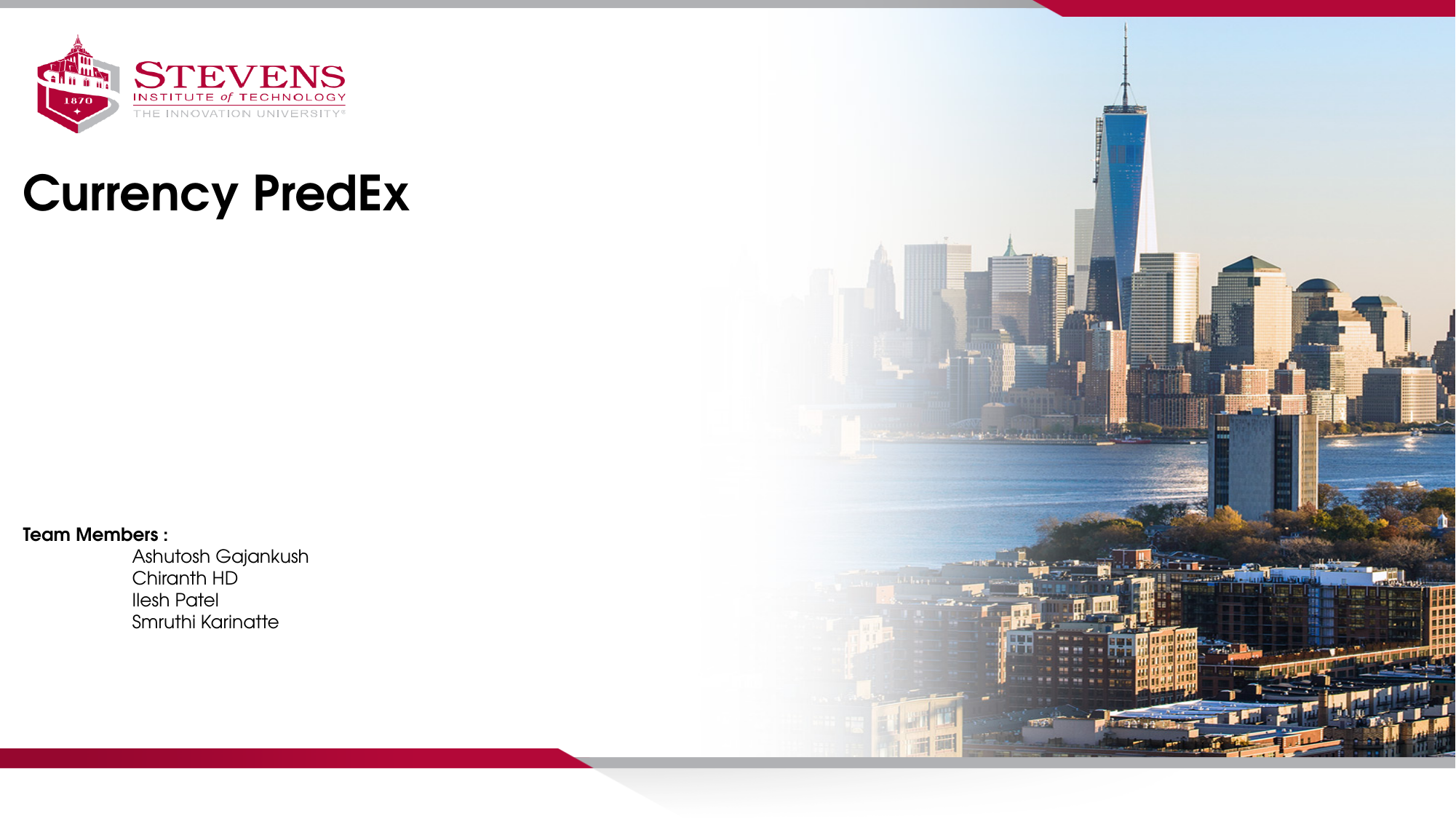

Currency PredEx
Team Members :
	Ashutosh Gajankush
	Chiranth HD
	Ilesh Patel
	Smruthi Karinatte